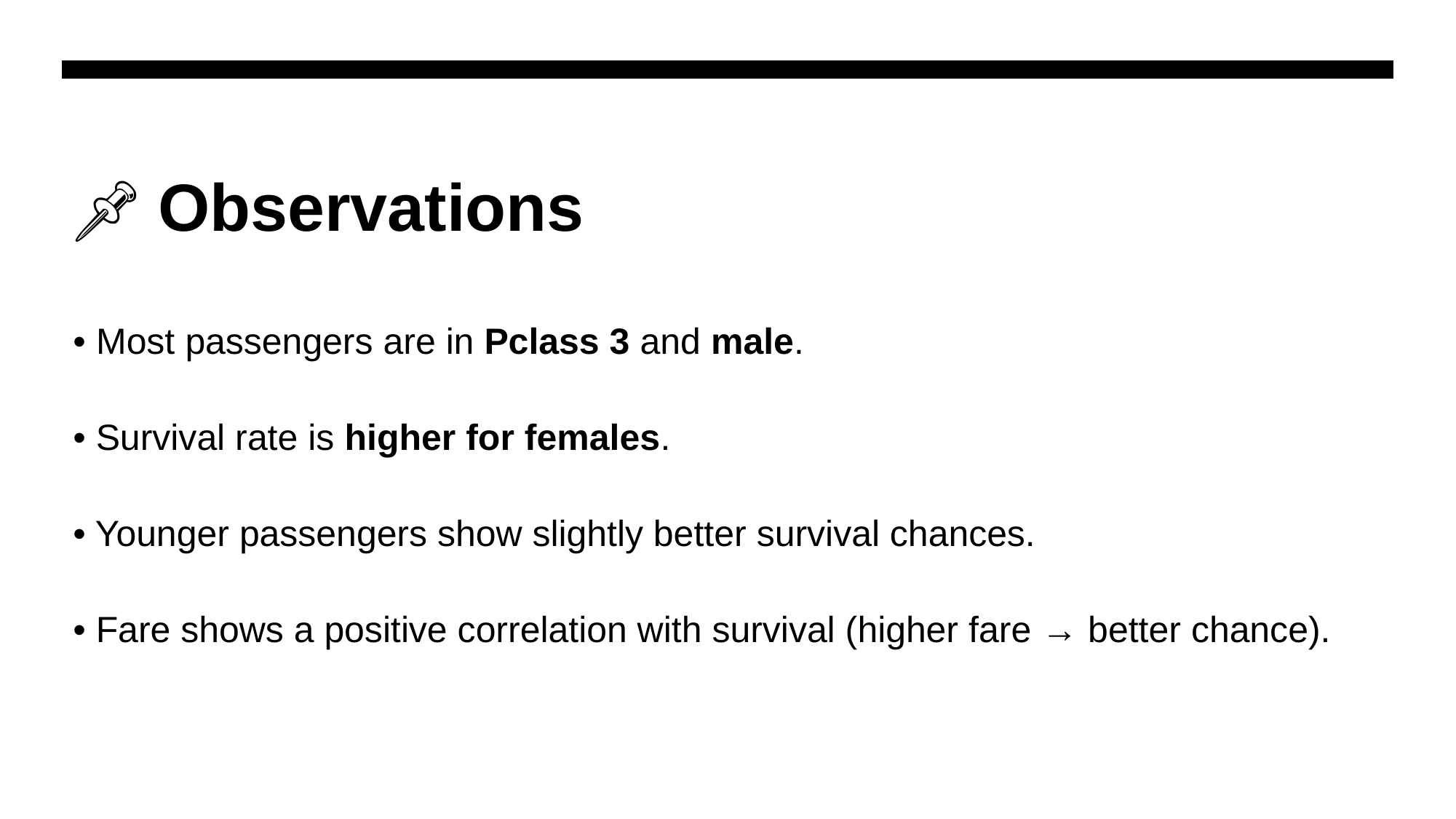

# 📌 Observations
• Most passengers are in Pclass 3 and male.
• Survival rate is higher for females.
• Younger passengers show slightly better survival chances.
• Fare shows a positive correlation with survival (higher fare → better chance).